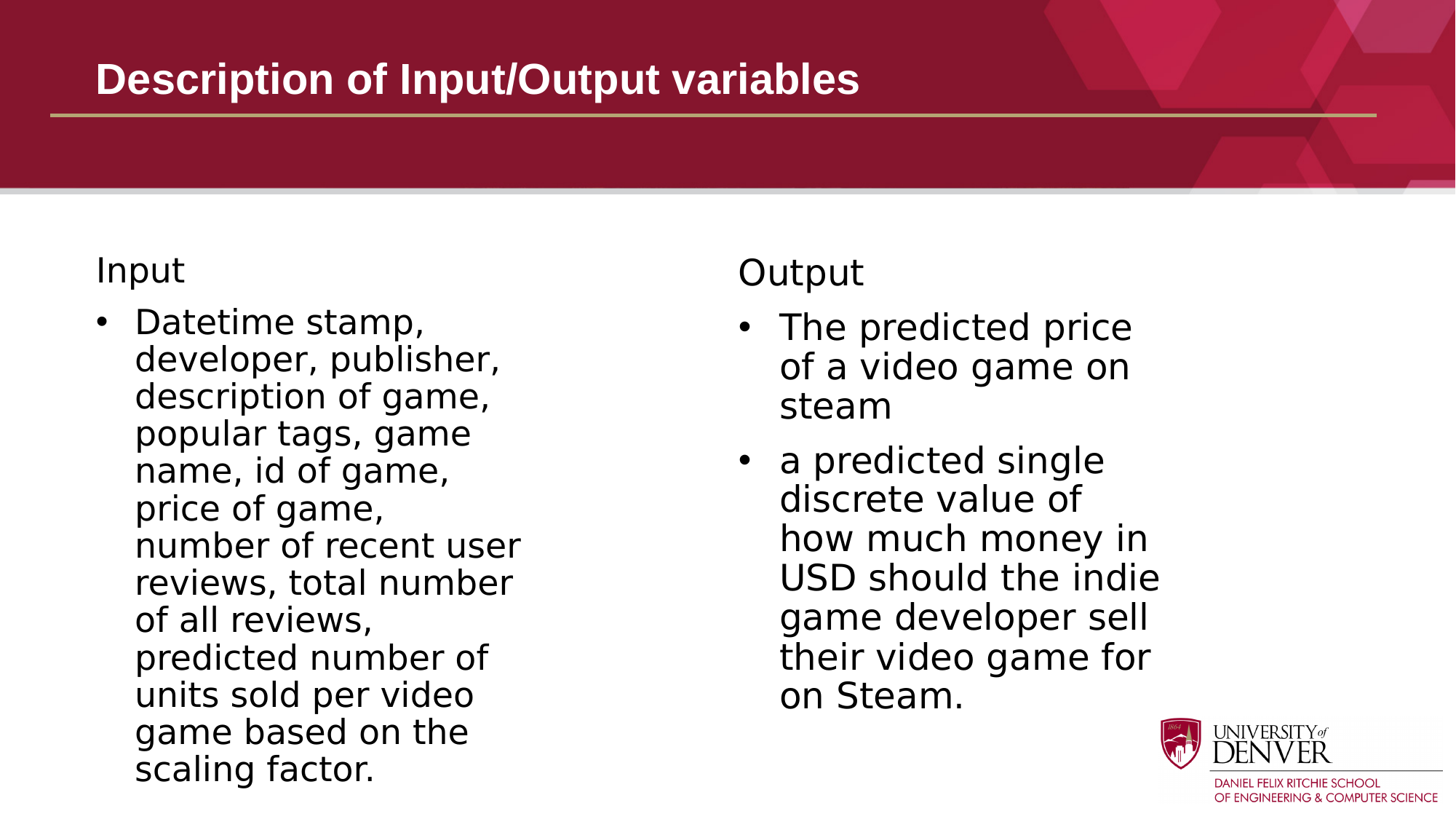

# Description of Input/Output variables
Input
Datetime stamp, developer, publisher, description of game, popular tags, game name, id of game, price of game, number of recent user reviews, total number of all reviews,  predicted number of units sold per video game based on the scaling factor.
Output
The predicted price of a video game on steam
a predicted single discrete value of how much money in USD should the indie game developer sell their video game for on Steam.